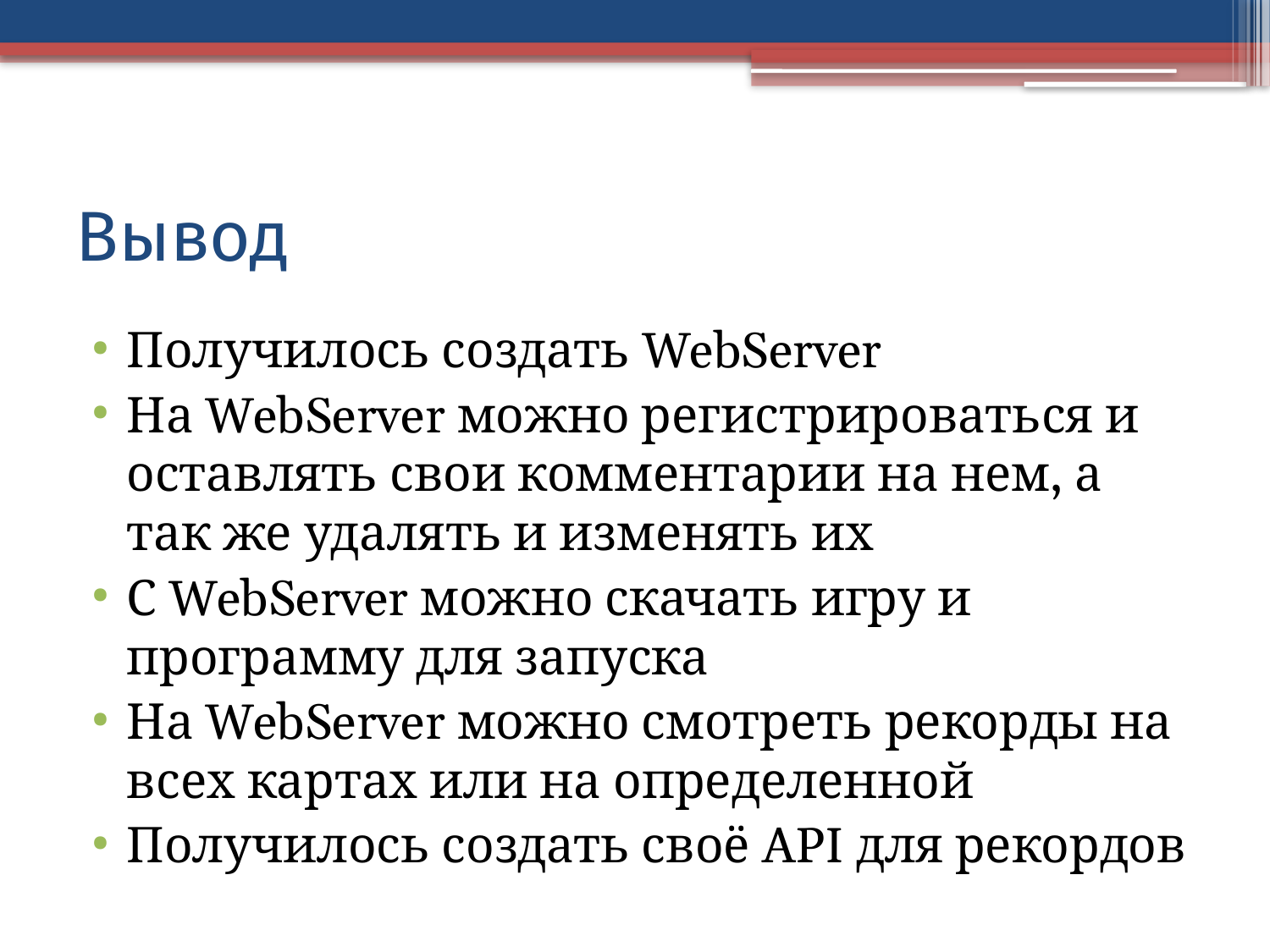

# Вывод
Получилось создать WebServer
На WebServer можно регистрироваться и оставлять свои комментарии на нем, а так же удалять и изменять их
С WebServer можно скачать игру и программу для запуска
На WebServer можно смотреть рекорды на всех картах или на определенной
Получилось создать своё API для рекордов